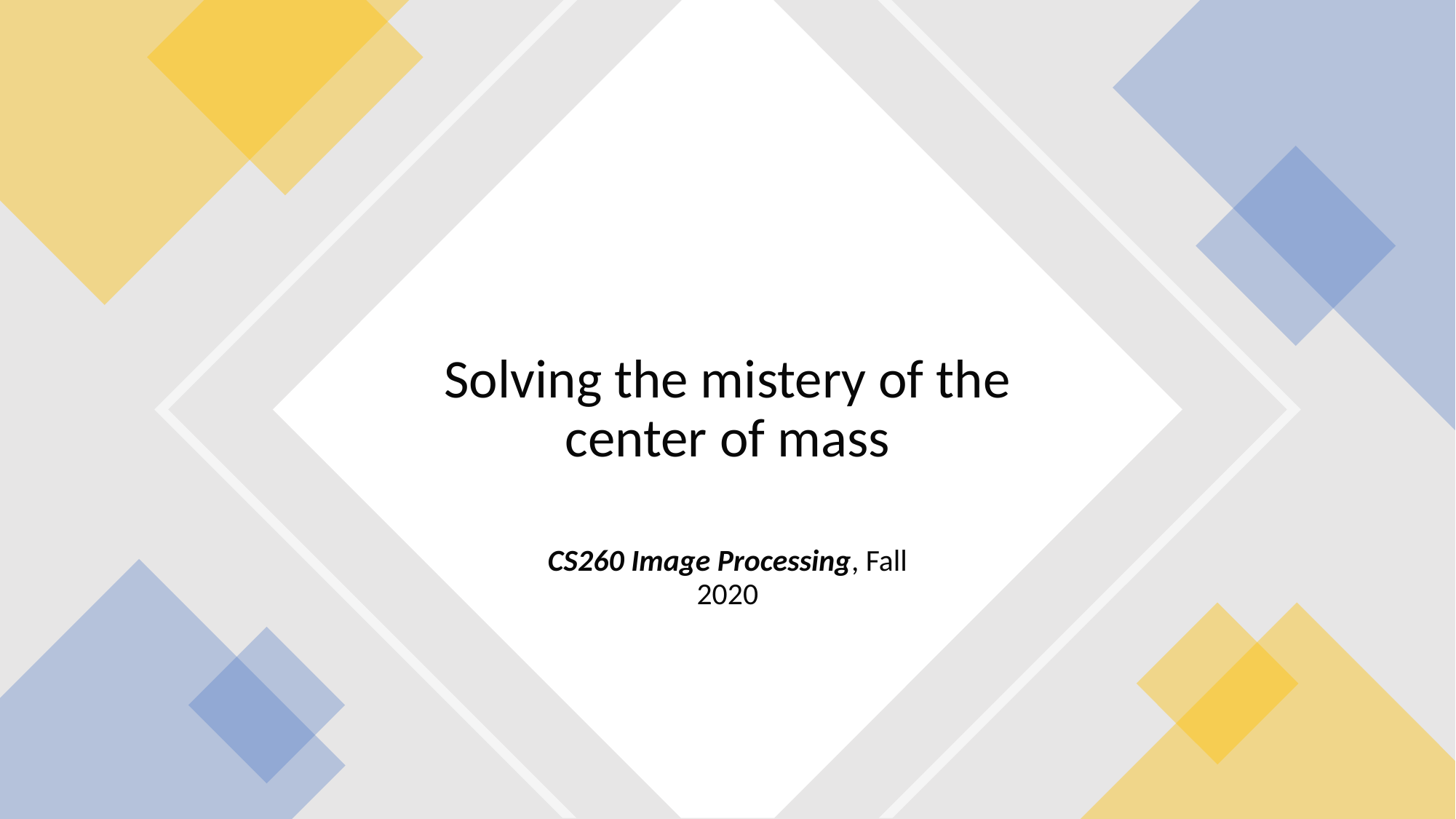

# Solving the mistery of the center of mass
CS260 Image Processing, Fall 2020